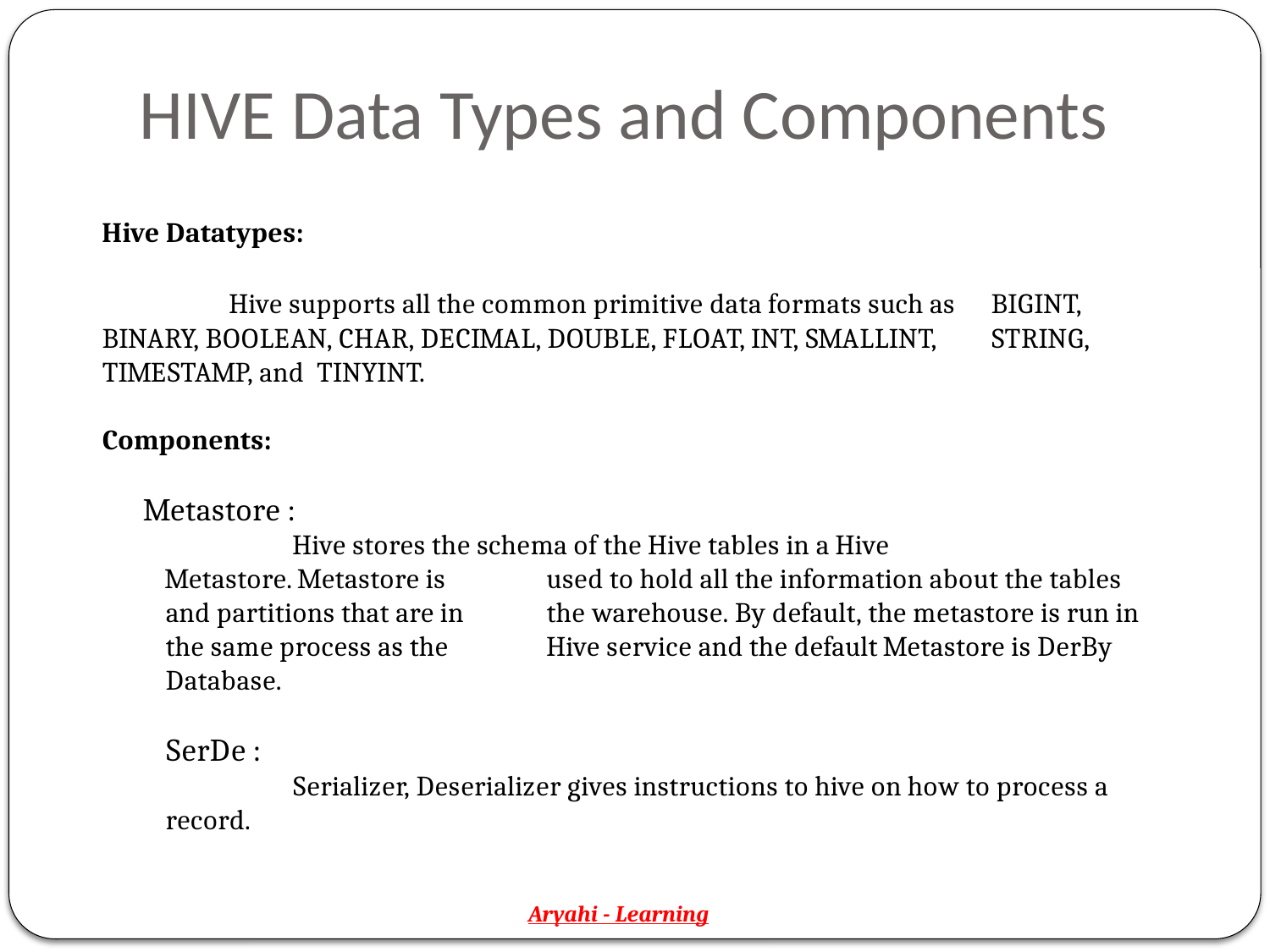

# HIVE Data Types and Components
Hive Datatypes:

	Hive supports all the common primitive data formats such as 	BIGINT, 	BINARY, BOOLEAN, CHAR, DECIMAL, DOUBLE, FLOAT, INT, SMALLINT, 	STRING, TIMESTAMP, and  TINYINT.

Components:

      Metastore :
	Hive stores the schema of the Hive tables in a Hive Metastore. Metastore is 	used to hold all the information about the tables and partitions that are in 	the warehouse. By default, the metastore is run in the same process as the 	Hive service and the default Metastore is DerBy Database.

SerDe :
	Serializer, Deserializer gives instructions to hive on how to process a record.

Aryahi - Learning